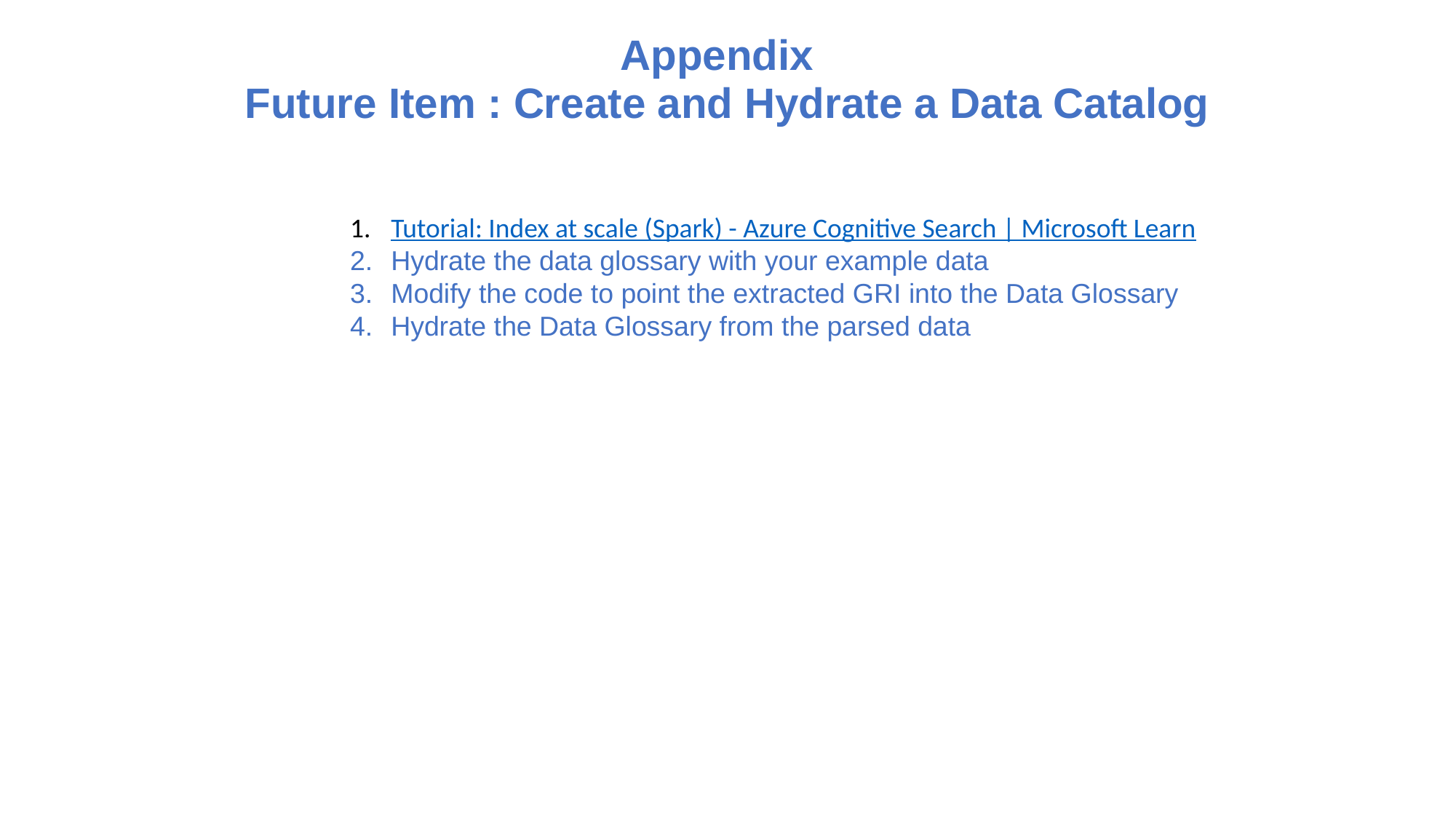

# Appendix
Future Item : Create and Hydrate a Data Catalog

Tutorial: Index at scale (Spark) - Azure Cognitive Search | Microsoft Learn
Hydrate the data glossary with your example data
Modify the code to point the extracted GRI into the Data Glossary
Hydrate the Data Glossary from the parsed data